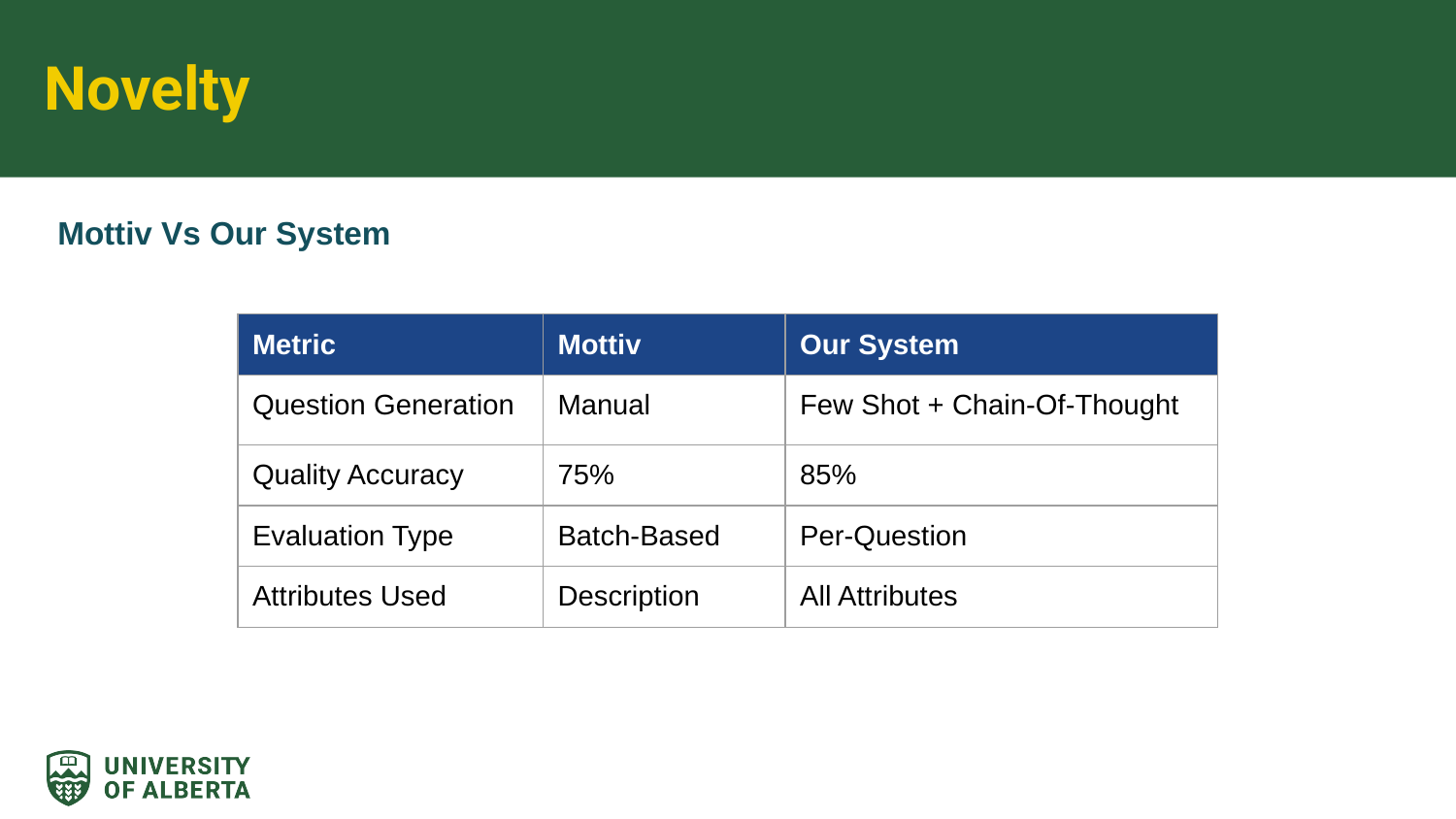

# Novelty
Mottiv Vs Our System
| Metric | Mottiv | Our System |
| --- | --- | --- |
| Question Generation | Manual | Few Shot + Chain-Of-Thought |
| Quality Accuracy | 75% | 85% |
| Evaluation Type | Batch-Based | Per-Question |
| Attributes Used | Description | All Attributes |